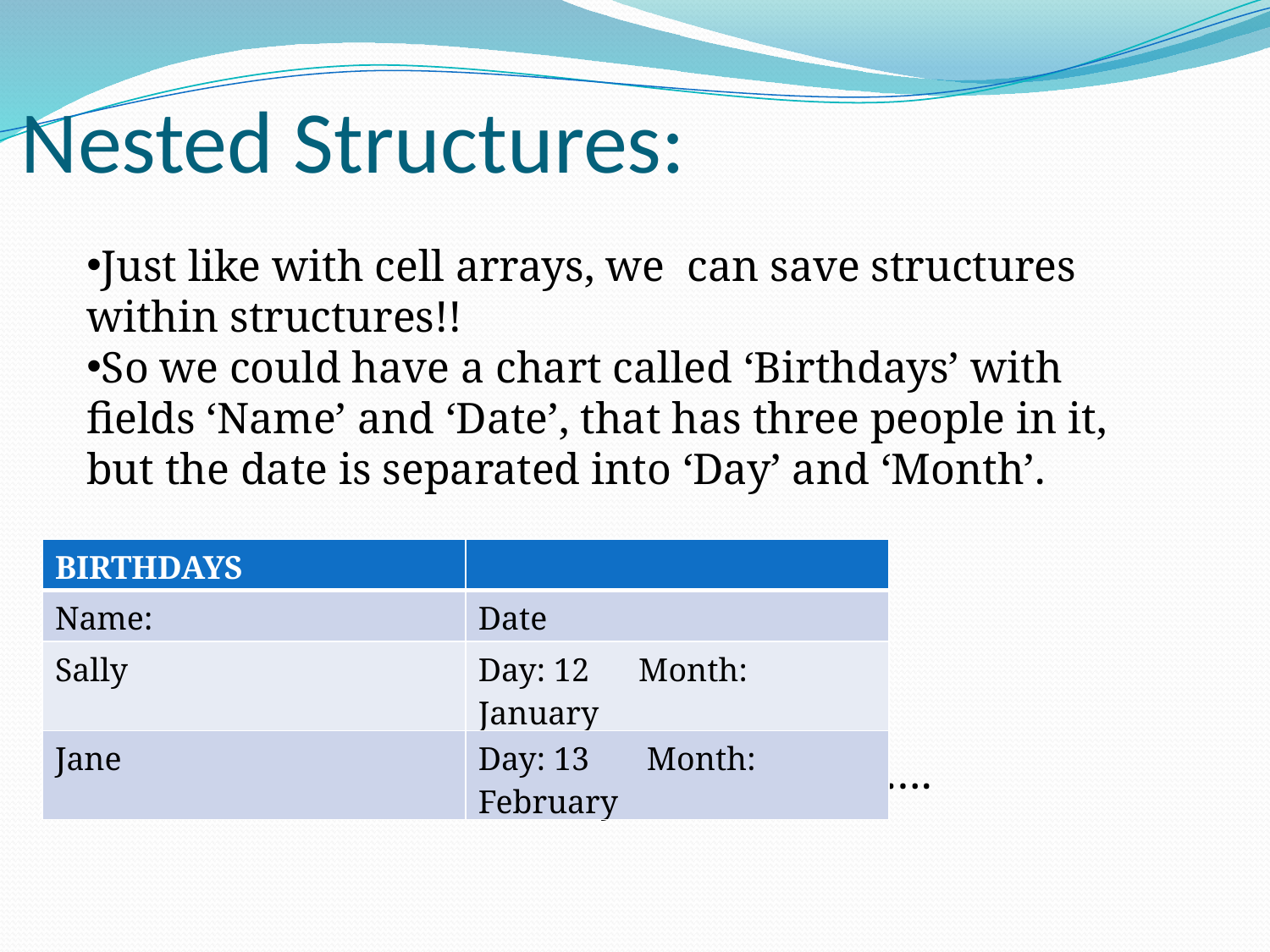

# Nested Structures:
Just like with cell arrays, we  can save structures within structures!!
So we could have a chart called ‘Birthdays’ with fields ‘Name’ and ‘Date’, that has three people in it, but the date is separated into ‘Day’ and ‘Month’.

Let’s say we want to get Jane’s Birthday….
| BIRTHDAYS |  |
| --- | --- |
| Name: | Date |
| Sally | Day: 12 Month: January |
| Jane | Day: 13 Month: February |